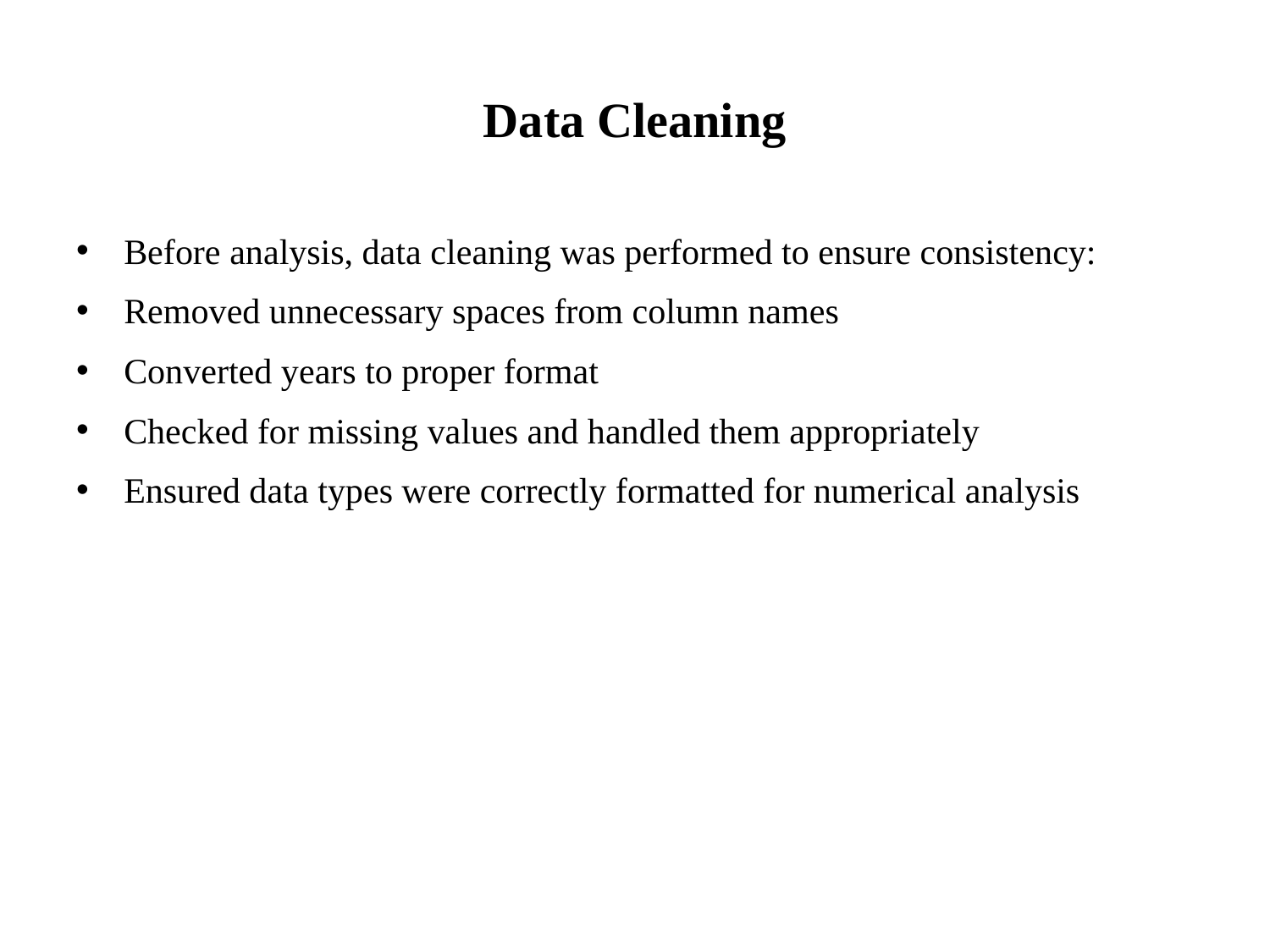

# Data Cleaning
Before analysis, data cleaning was performed to ensure consistency:
Removed unnecessary spaces from column names
Converted years to proper format
Checked for missing values and handled them appropriately
Ensured data types were correctly formatted for numerical analysis